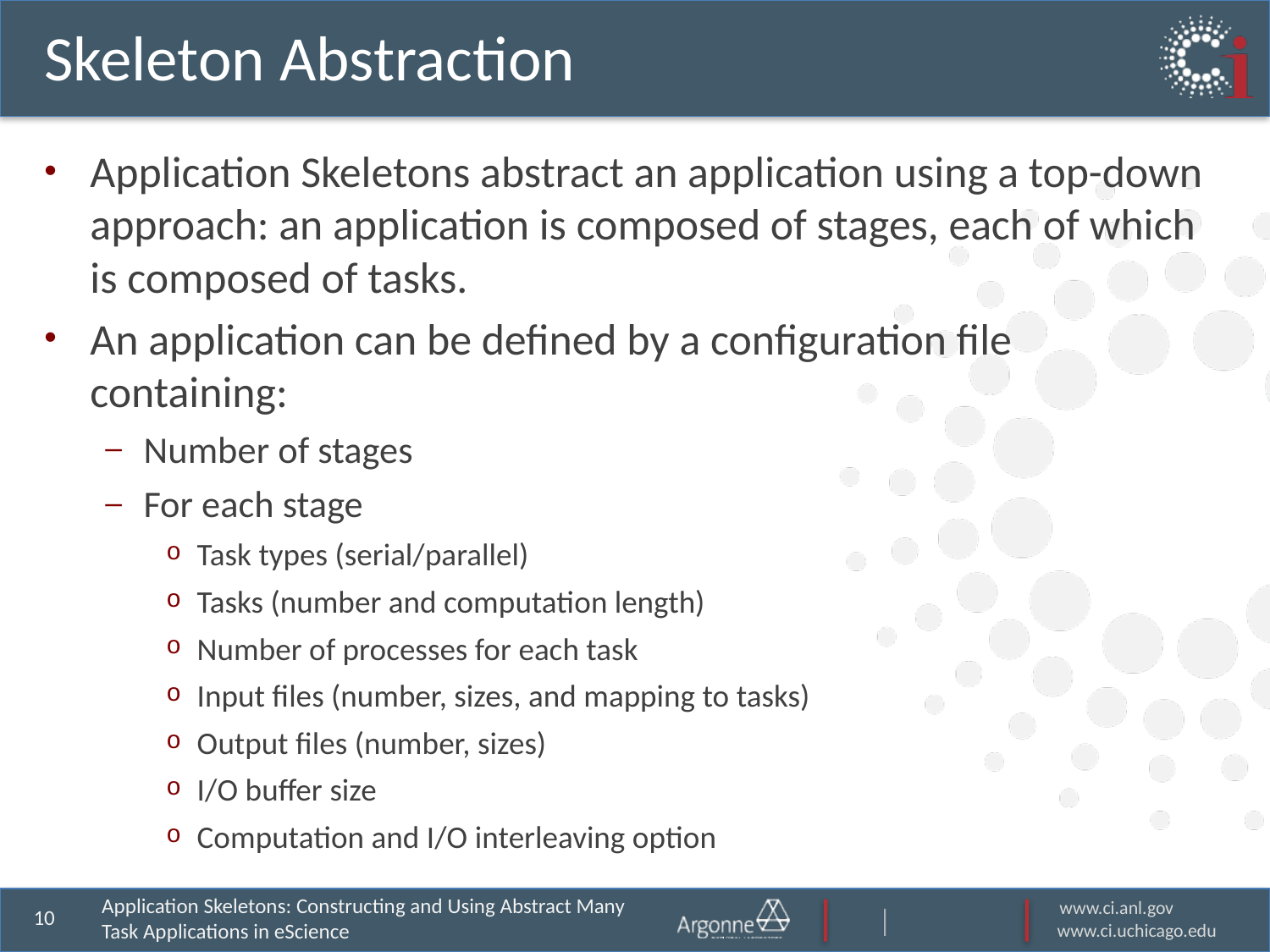

# Skeleton Abstraction
Application Skeletons abstract an application using a top-down approach: an application is composed of stages, each of which is composed of tasks.
An application can be defined by a configuration file containing:
Number of stages
For each stage
Task types (serial/parallel)
Tasks (number and computation length)
Number of processes for each task
Input files (number, sizes, and mapping to tasks)
Output files (number, sizes)
I/O buffer size
Computation and I/O interleaving option

Application Skeletons: Constructing and Using Abstract Many Task Applications in eScience